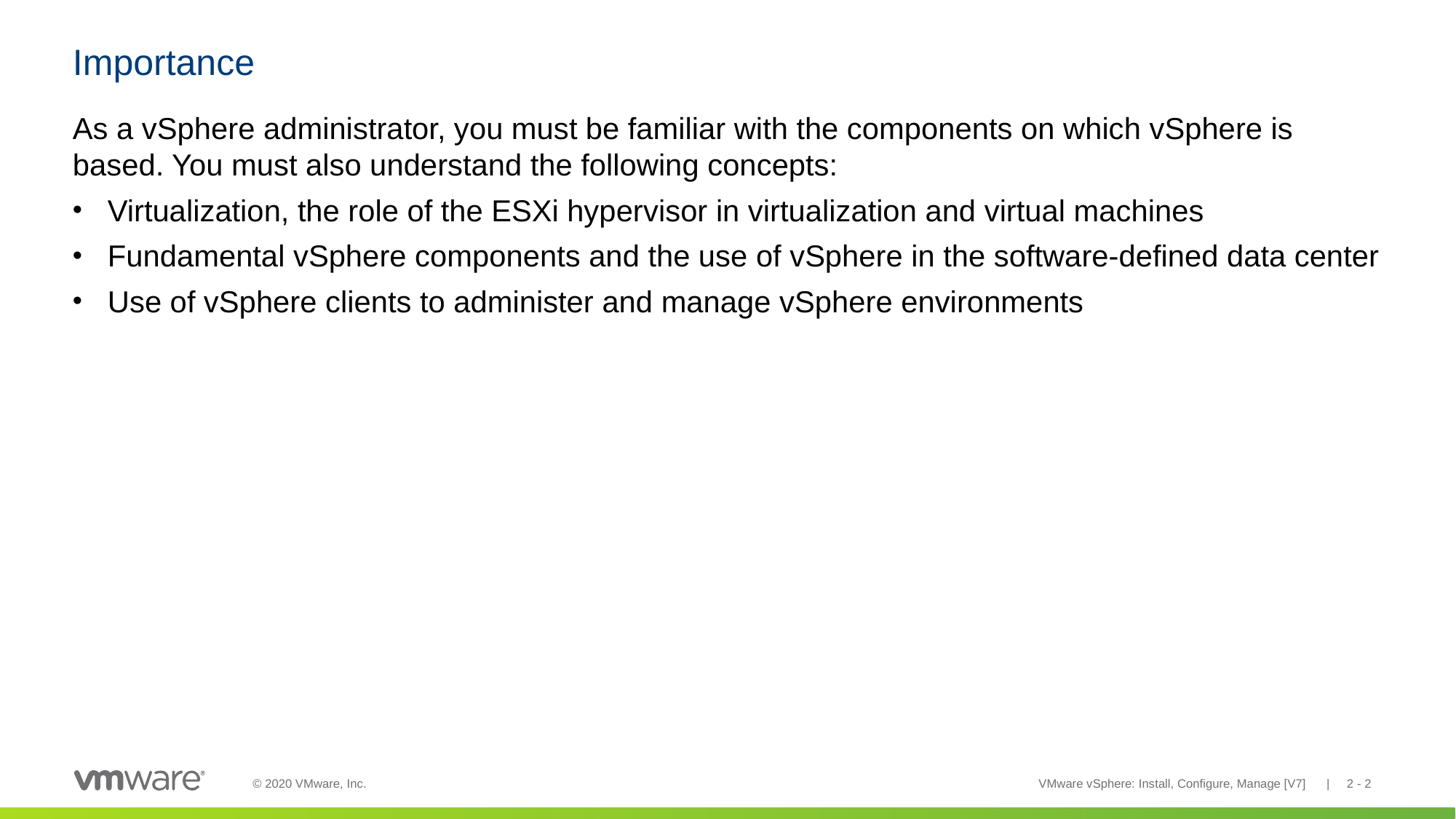

# Importance
As a vSphere administrator, you must be familiar with the components on which vSphere is based. You must also understand the following concepts:
Virtualization, the role of the ESXi hypervisor in virtualization and virtual machines
Fundamental vSphere components and the use of vSphere in the software-defined data center
Use of vSphere clients to administer and manage vSphere environments
VMware vSphere: Install, Configure, Manage [V7]      |     2 - 2